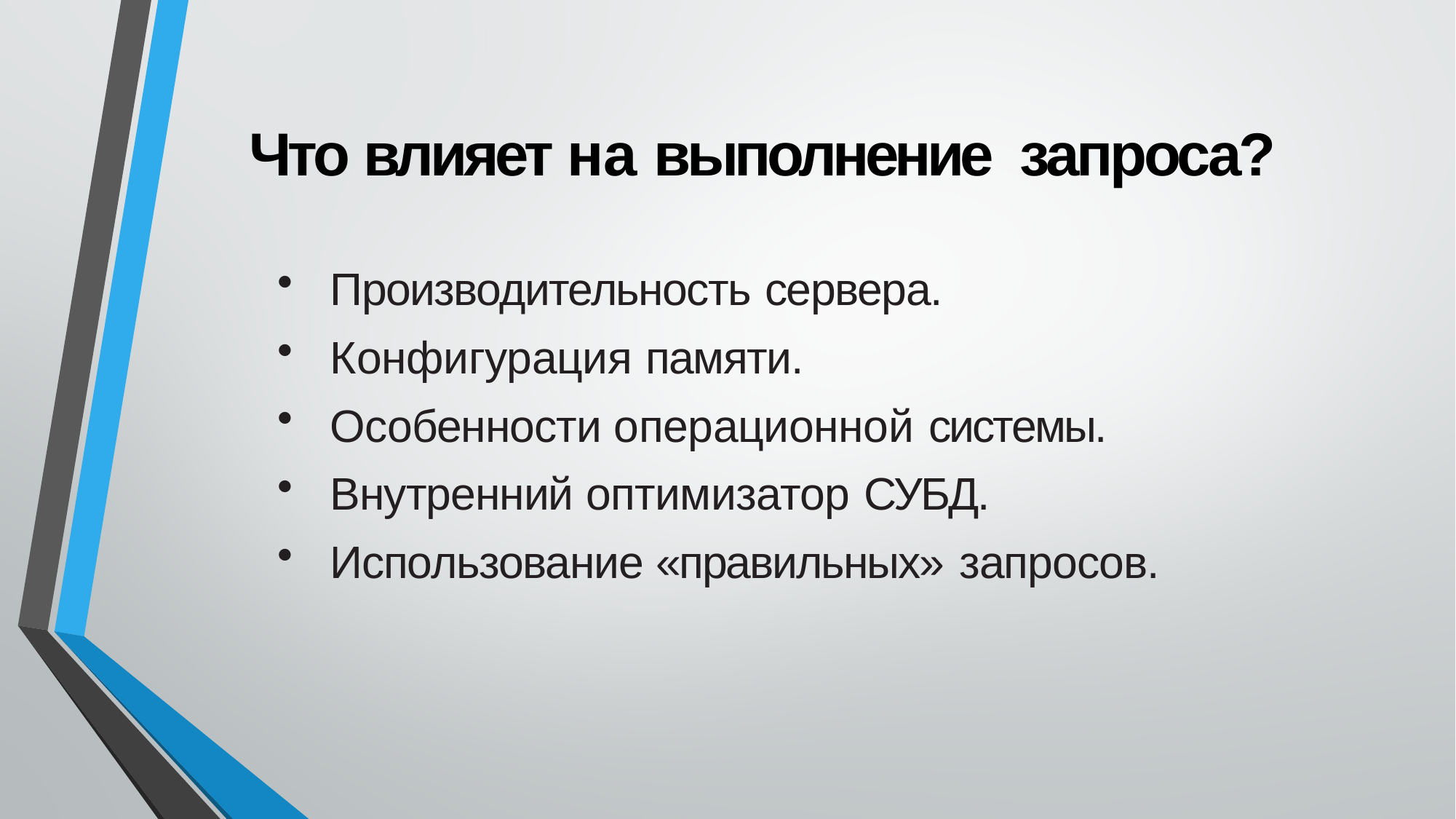

Что влияет на выполнение  запроса?
Производительность сервера.
Конфигурация памяти.
Особенности операционной системы.
Внутренний оптимизатор СУБД.
Использование «правильных» запросов.